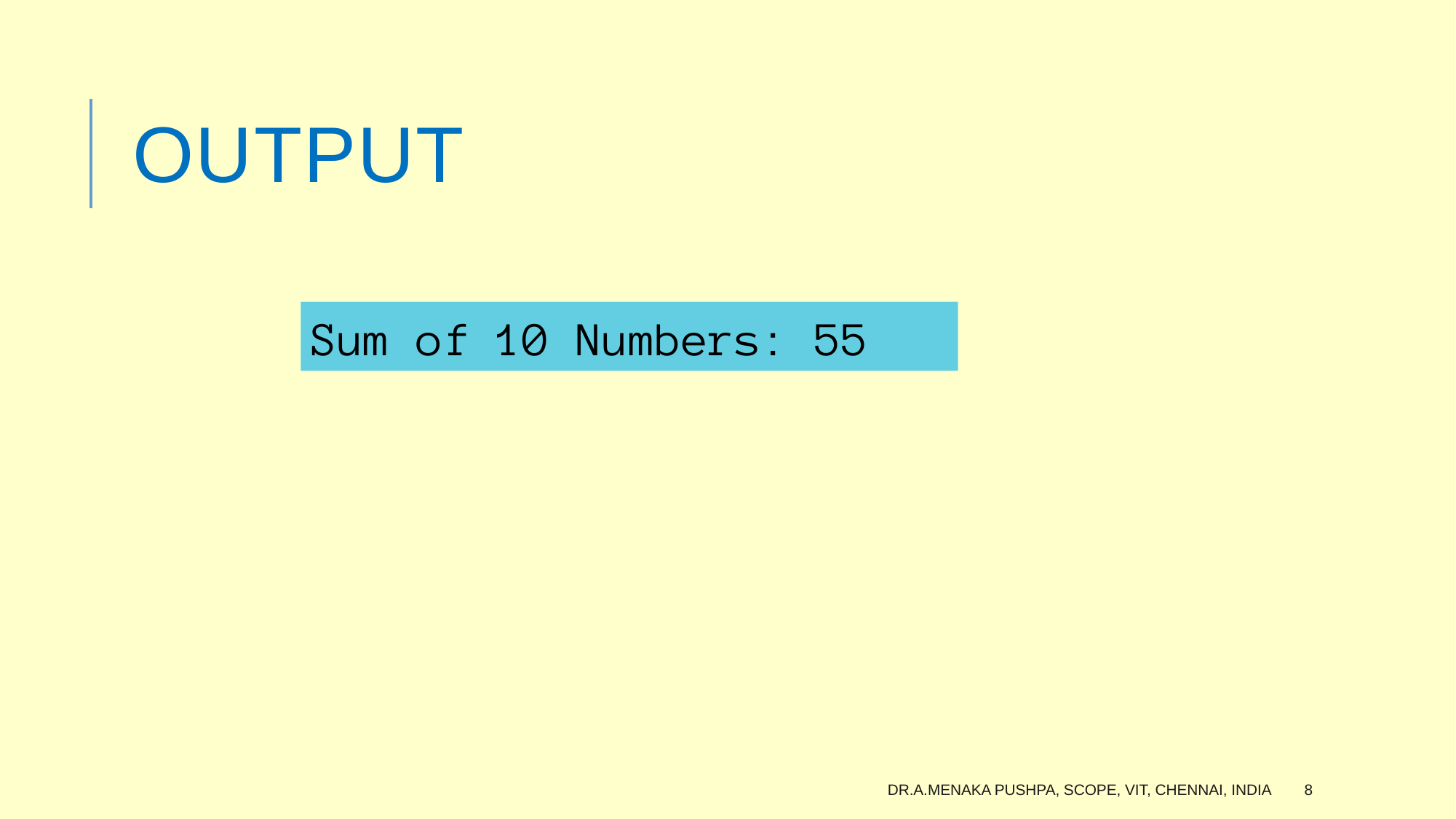

# output
Sum of 10 Numbers: 55
Dr.A.Menaka Pushpa, SCOPE, VIT, Chennai, India
8